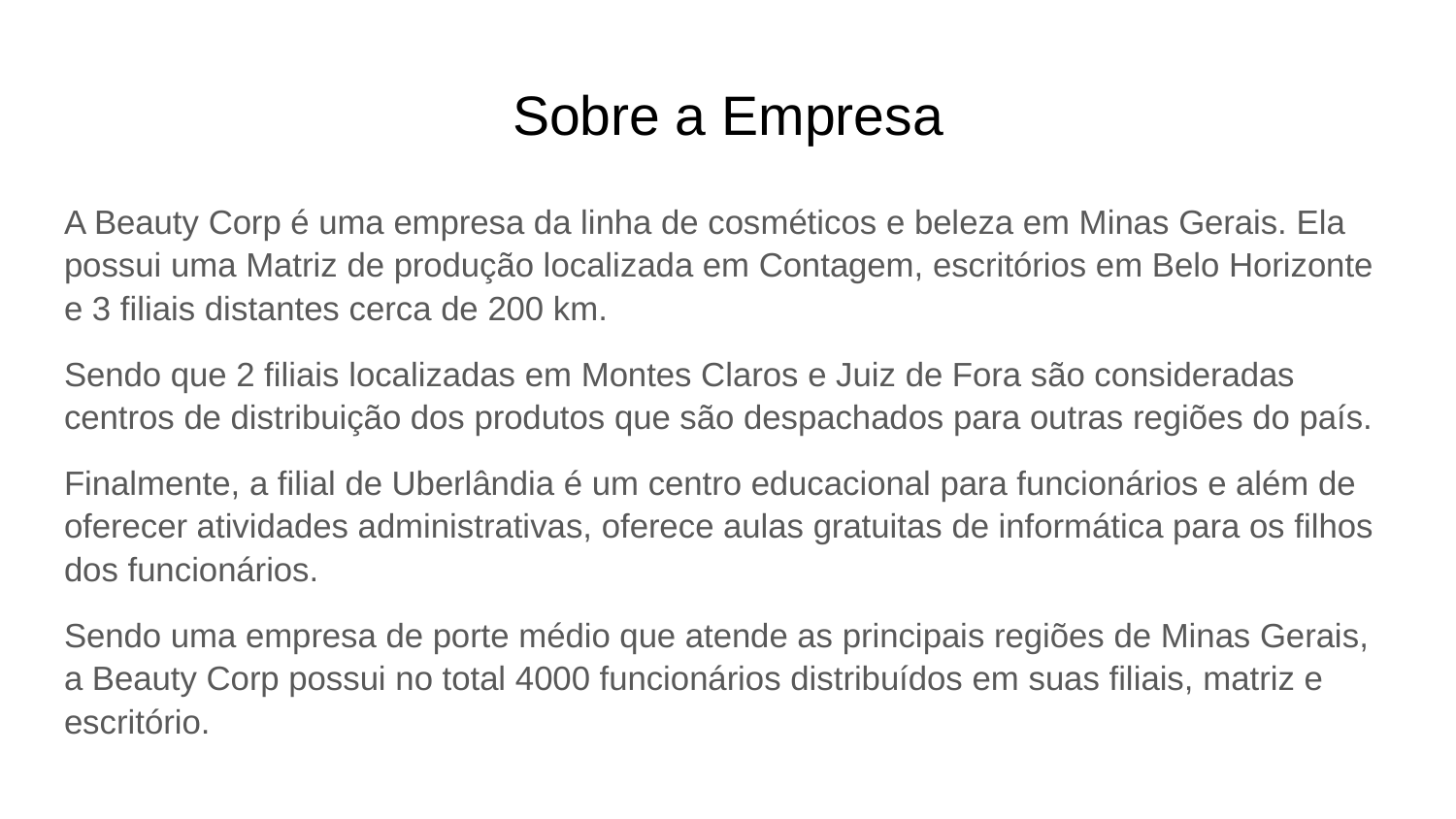

# Sobre a Empresa
A Beauty Corp é uma empresa da linha de cosméticos e beleza em Minas Gerais. Ela possui uma Matriz de produção localizada em Contagem, escritórios em Belo Horizonte e 3 filiais distantes cerca de 200 km.
Sendo que 2 filiais localizadas em Montes Claros e Juiz de Fora são consideradas centros de distribuição dos produtos que são despachados para outras regiões do país.
Finalmente, a filial de Uberlândia é um centro educacional para funcionários e além de oferecer atividades administrativas, oferece aulas gratuitas de informática para os filhos dos funcionários.
Sendo uma empresa de porte médio que atende as principais regiões de Minas Gerais, a Beauty Corp possui no total 4000 funcionários distribuídos em suas filiais, matriz e escritório.